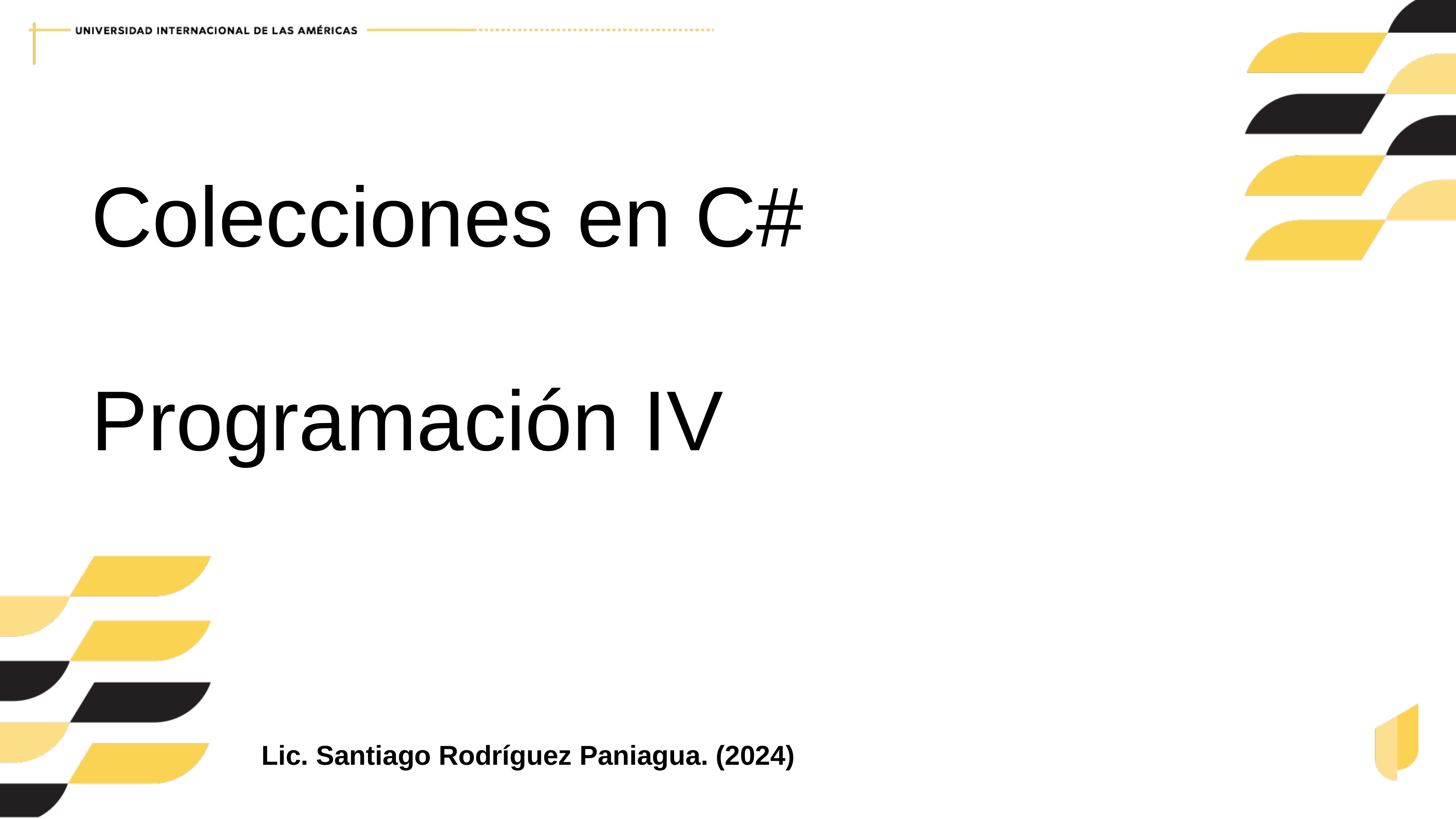

Colecciones en C#

Programación IV
Lic. Santiago Rodríguez Paniagua. (2024)